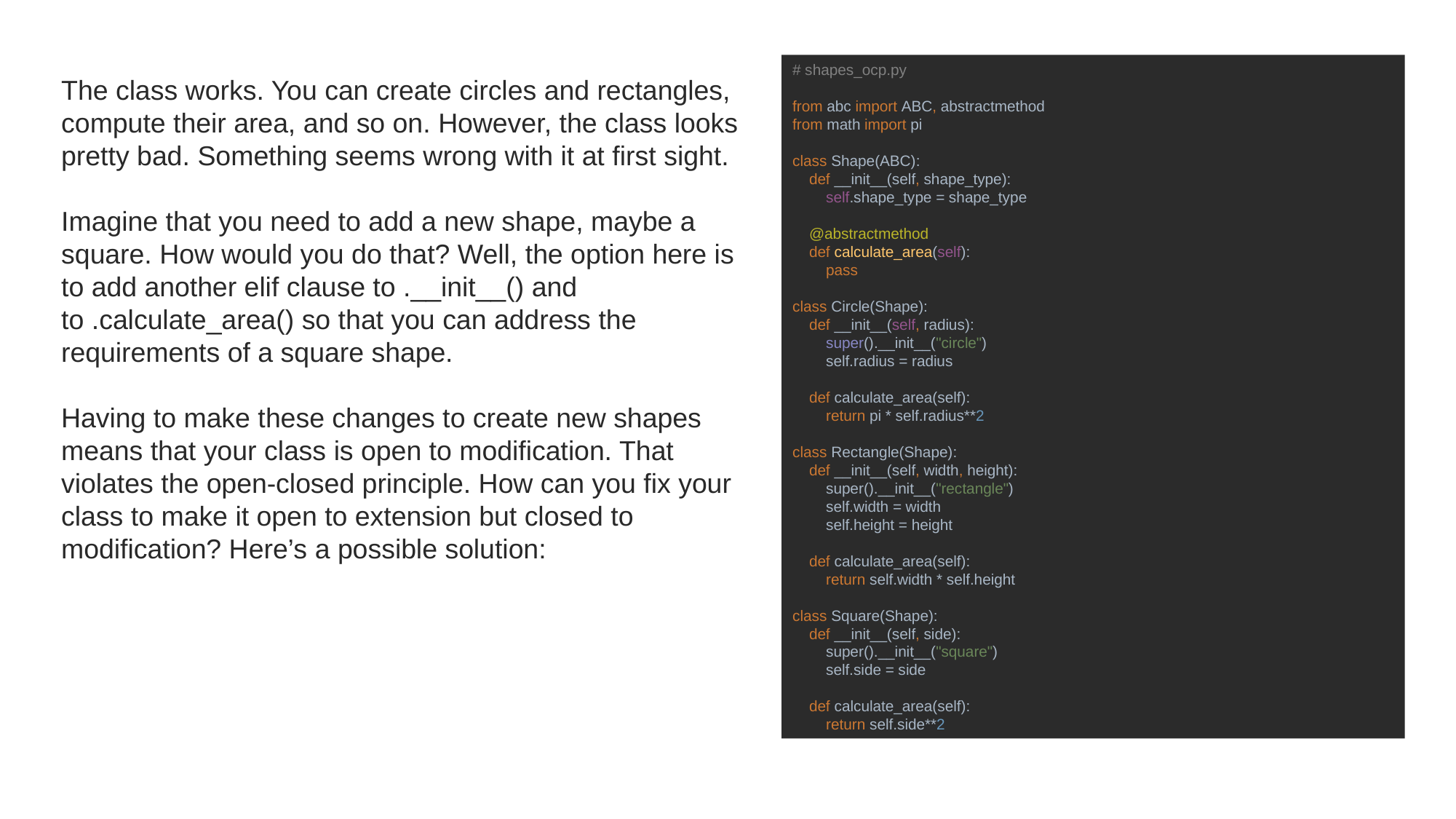

# shapes_ocp.py from abc import ABC, abstractmethod from math import pi class Shape(ABC): def __init__(self, shape_type): self.shape_type = shape_type @abstractmethod def calculate_area(self): pass class Circle(Shape): def __init__(self, radius): super().__init__("circle") self.radius = radius def calculate_area(self): return pi * self.radius**2 class Rectangle(Shape): def __init__(self, width, height): super().__init__("rectangle") self.width = width self.height = height def calculate_area(self): return self.width * self.height class Square(Shape): def __init__(self, side): super().__init__("square") self.side = side def calculate_area(self): return self.side**2
The class works. You can create circles and rectangles, compute their area, and so on. However, the class looks pretty bad. Something seems wrong with it at first sight.

Imagine that you need to add a new shape, maybe a square. How would you do that? Well, the option here is to add another elif clause to .__init__() and to .calculate_area() so that you can address the requirements of a square shape.

Having to make these changes to create new shapes means that your class is open to modification. That violates the open-closed principle. How can you fix your class to make it open to extension but closed to modification? Here’s a possible solution: